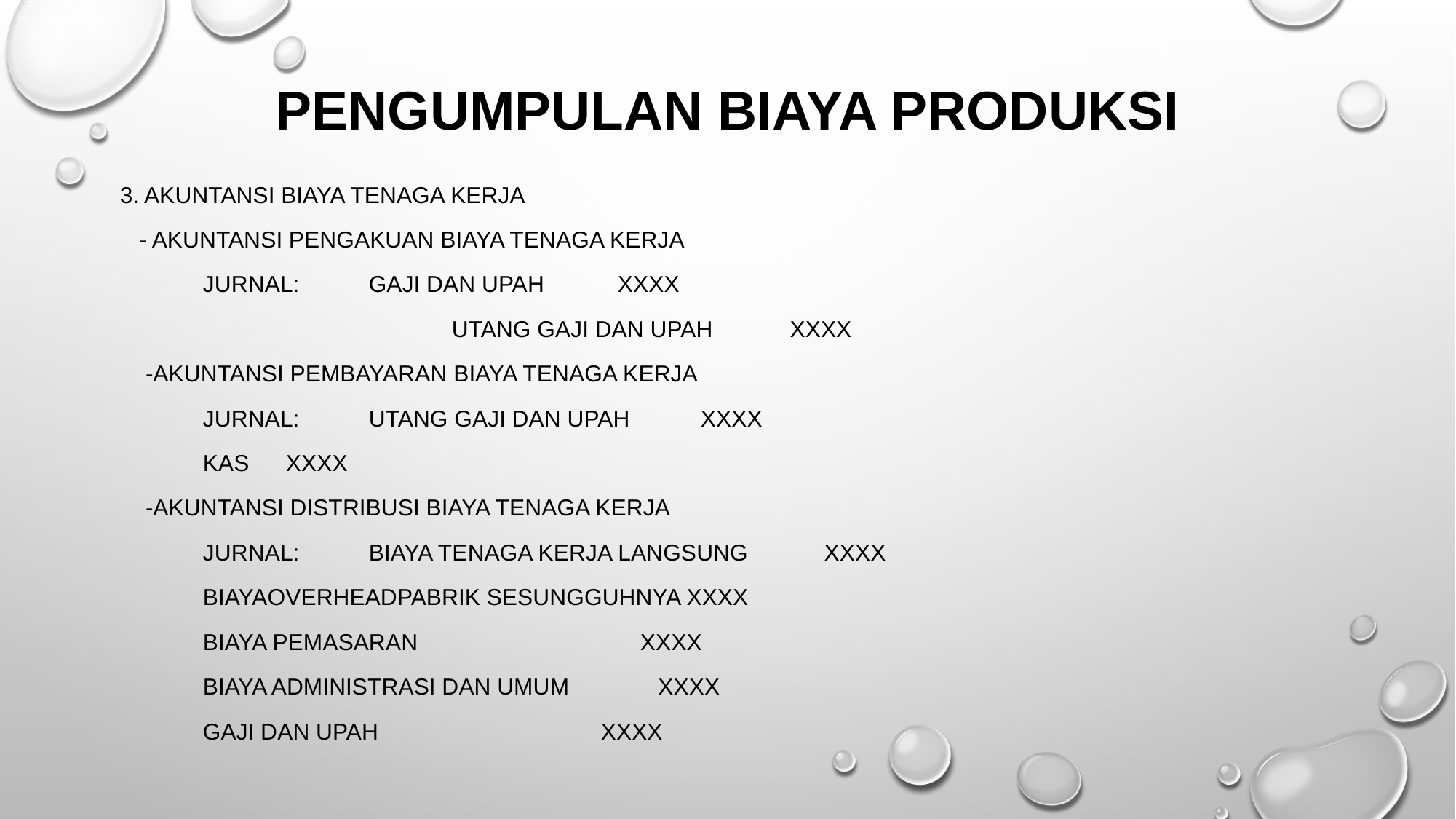

# Pengumpulan Biaya Produksi
3. Akuntansi Biaya tenaga kerja
   - Akuntansi Pengakuan Biaya tenaga kerja
	Jurnal: 		Gaji dan Upah 		xxxx
                                                		Utang Gaji dan Upah	 xxxx
    -Akuntansi pembayaran Biaya tenaga kerja
	Jurnal: 		Utang Gaji dan Upah 	xxxx
				Kas 			xxxx
    -Akuntansi Distribusi Biaya tenaga kerja
	Jurnal: 		Biaya tenaga kerja langsung            xxxx
    			Biayaoverheadpabrik sesungguhnya xxxx
			Biaya pemasaran                                   xxxx
			Biaya Administrasi dan umum              xxxx
				Gaji dan Upah                                   XXXX